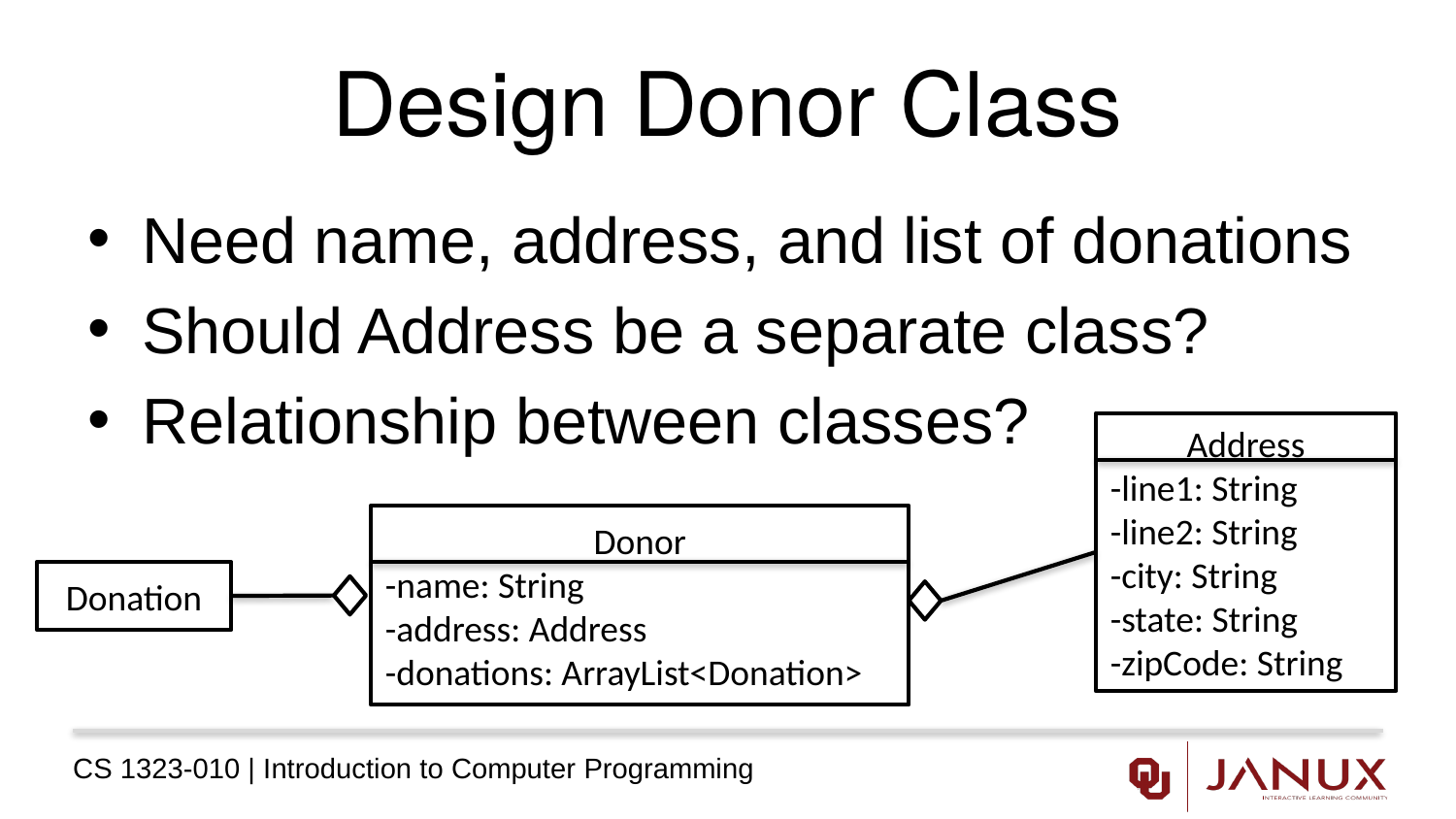

# Design Donor Class
Need name, address, and list of donations
Should Address be a separate class?
Relationship between classes?
Address
-line1: String
-line2: String
-city: String
-state: String
-zipCode: String
Donor
-name: String
-address: Address
-donations: ArrayList<Donation>
Donation